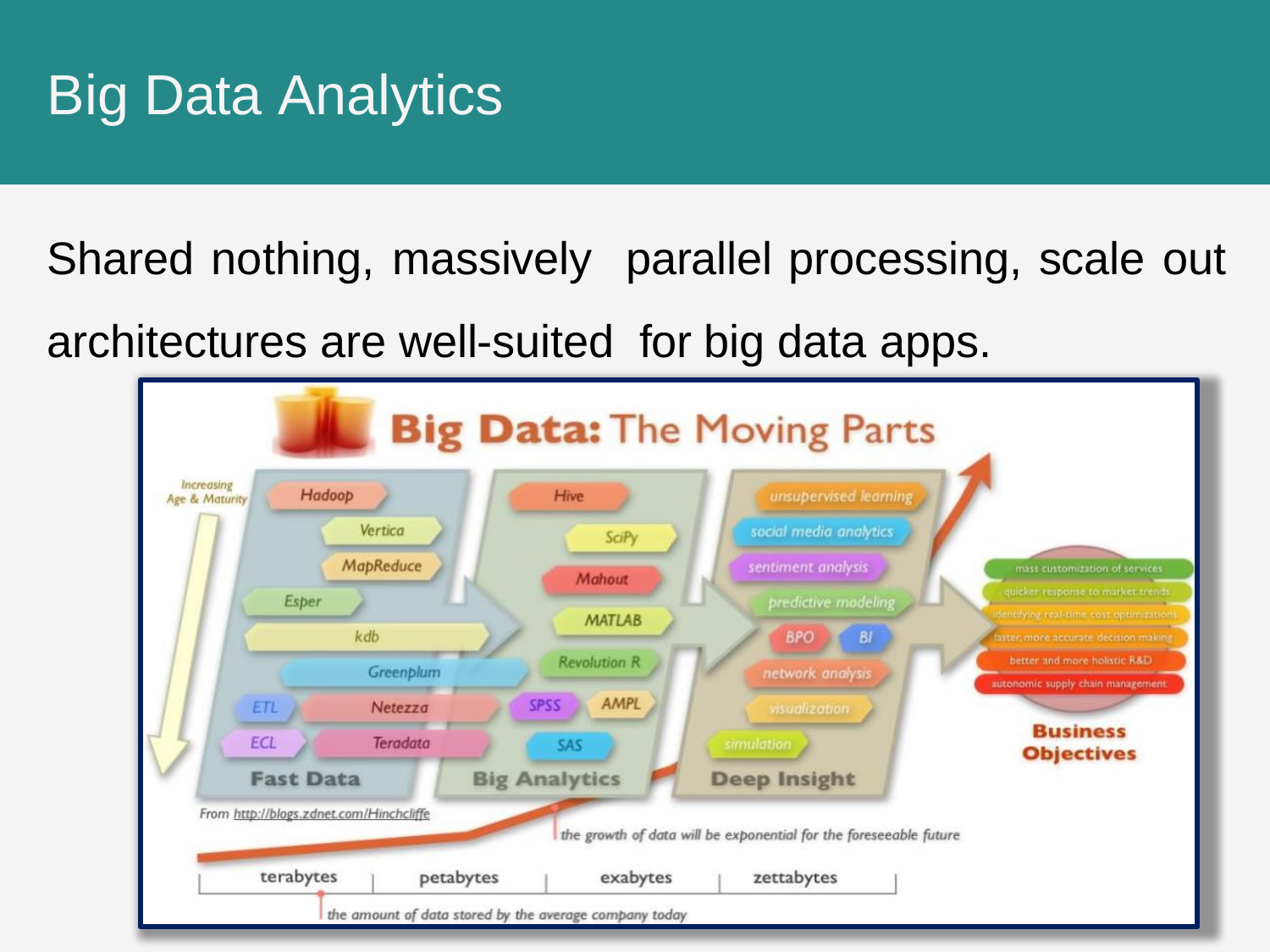

# Big Data Analytics
Shared nothing, massively  parallel processing, scale out  architectures are well-suited  for big data apps.